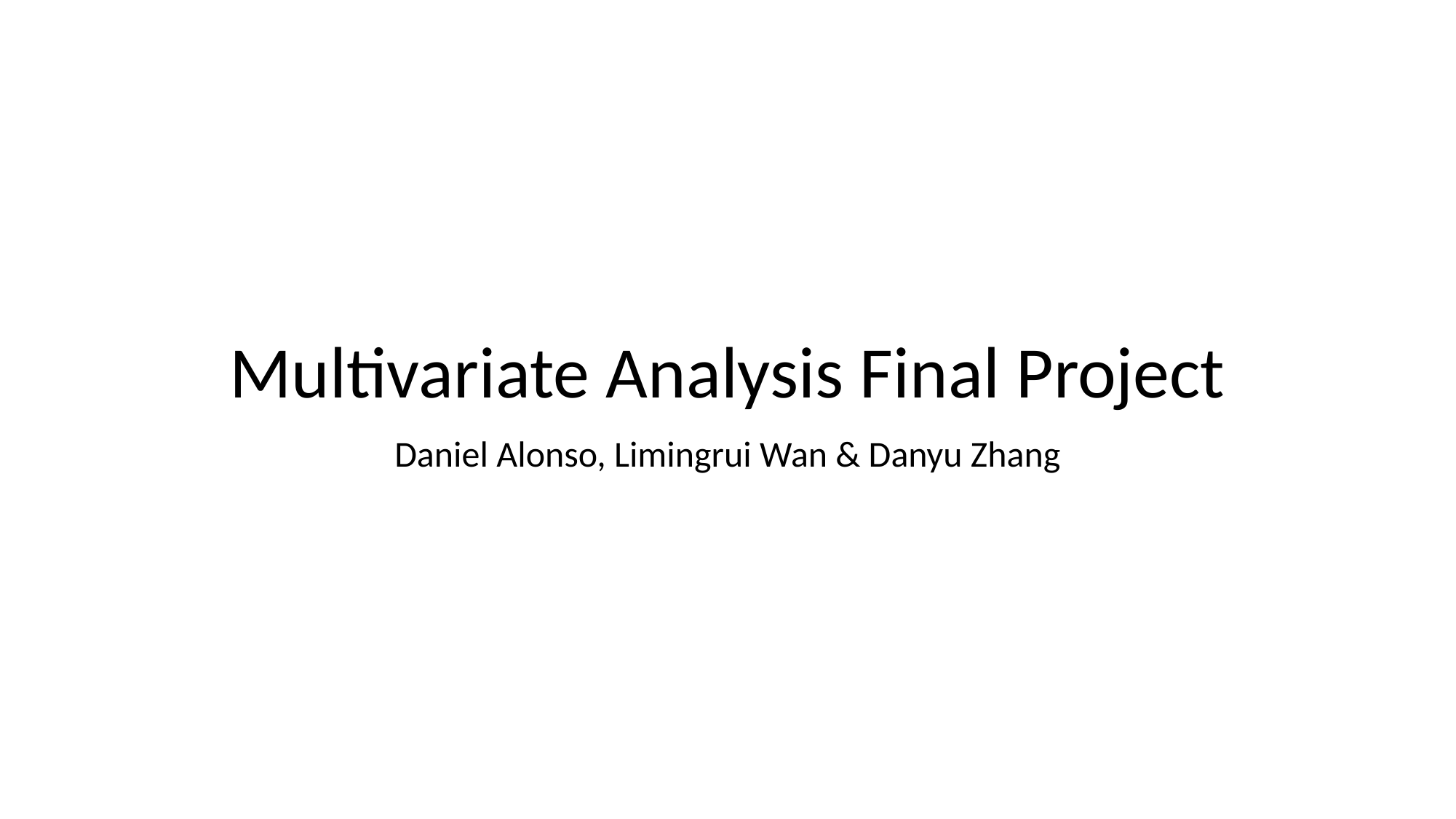

# Multivariate Analysis Final Project
Daniel Alonso, Limingrui Wan & Danyu Zhang